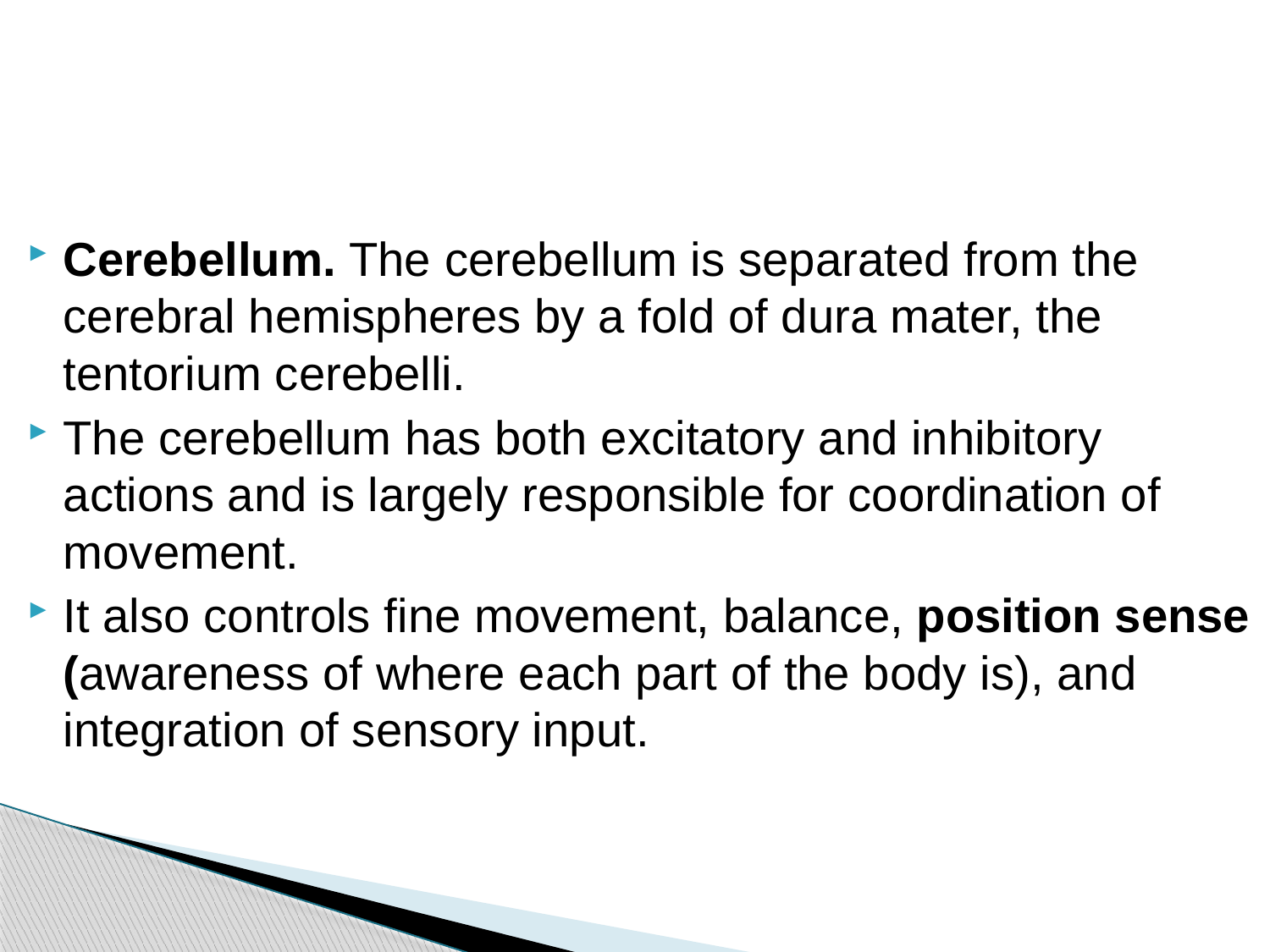

#
Cerebellum. The cerebellum is separated from the cerebral hemispheres by a fold of dura mater, the tentorium cerebelli.
The cerebellum has both excitatory and inhibitory actions and is largely responsible for coordination of movement.
It also controls fine movement, balance, position sense (awareness of where each part of the body is), and integration of sensory input.